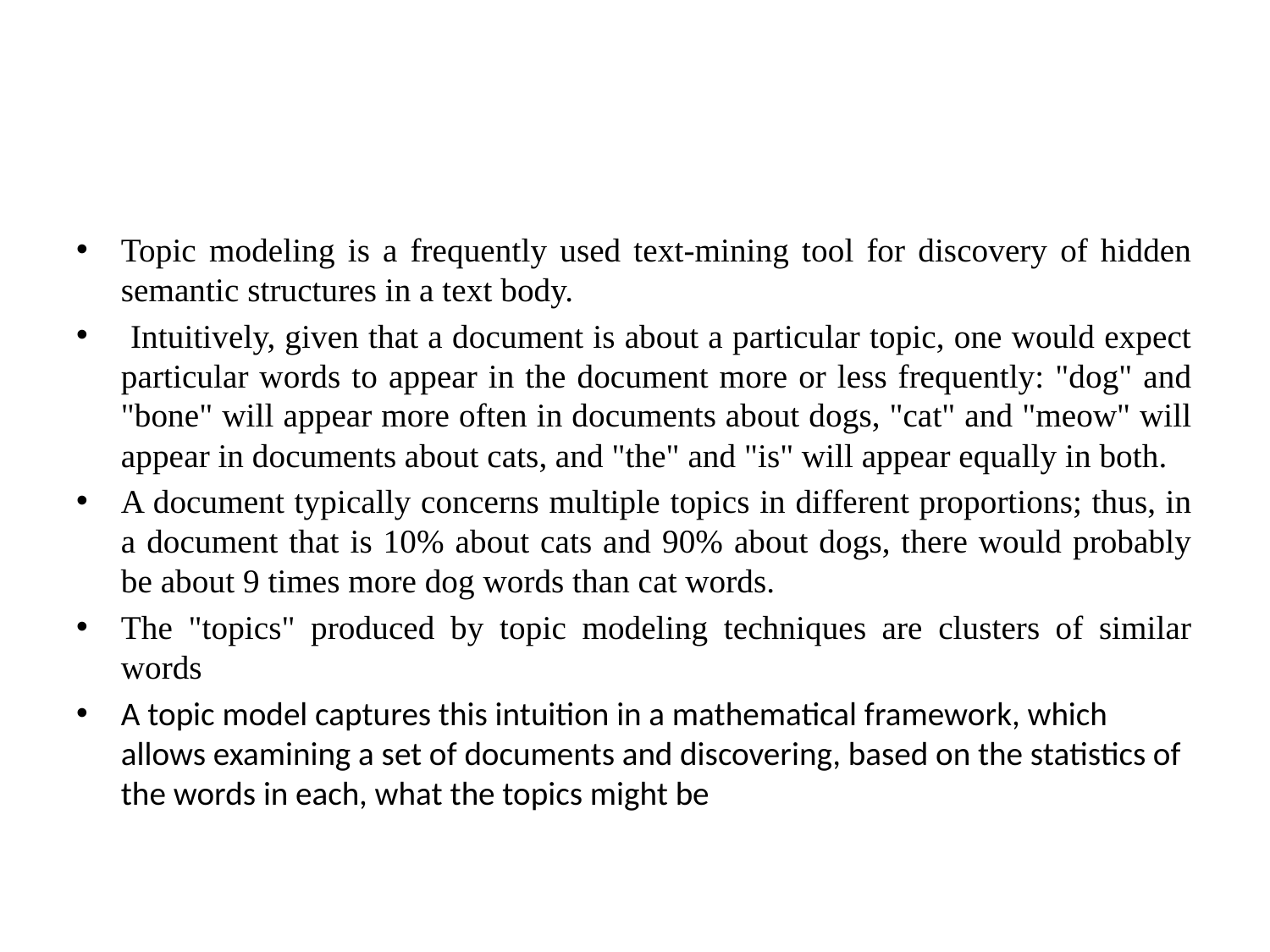

#
Topic modeling is a frequently used text-mining tool for discovery of hidden semantic structures in a text body.
 Intuitively, given that a document is about a particular topic, one would expect particular words to appear in the document more or less frequently: "dog" and "bone" will appear more often in documents about dogs, "cat" and "meow" will appear in documents about cats, and "the" and "is" will appear equally in both.
A document typically concerns multiple topics in different proportions; thus, in a document that is 10% about cats and 90% about dogs, there would probably be about 9 times more dog words than cat words.
The "topics" produced by topic modeling techniques are clusters of similar words
A topic model captures this intuition in a mathematical framework, which allows examining a set of documents and discovering, based on the statistics of the words in each, what the topics might be